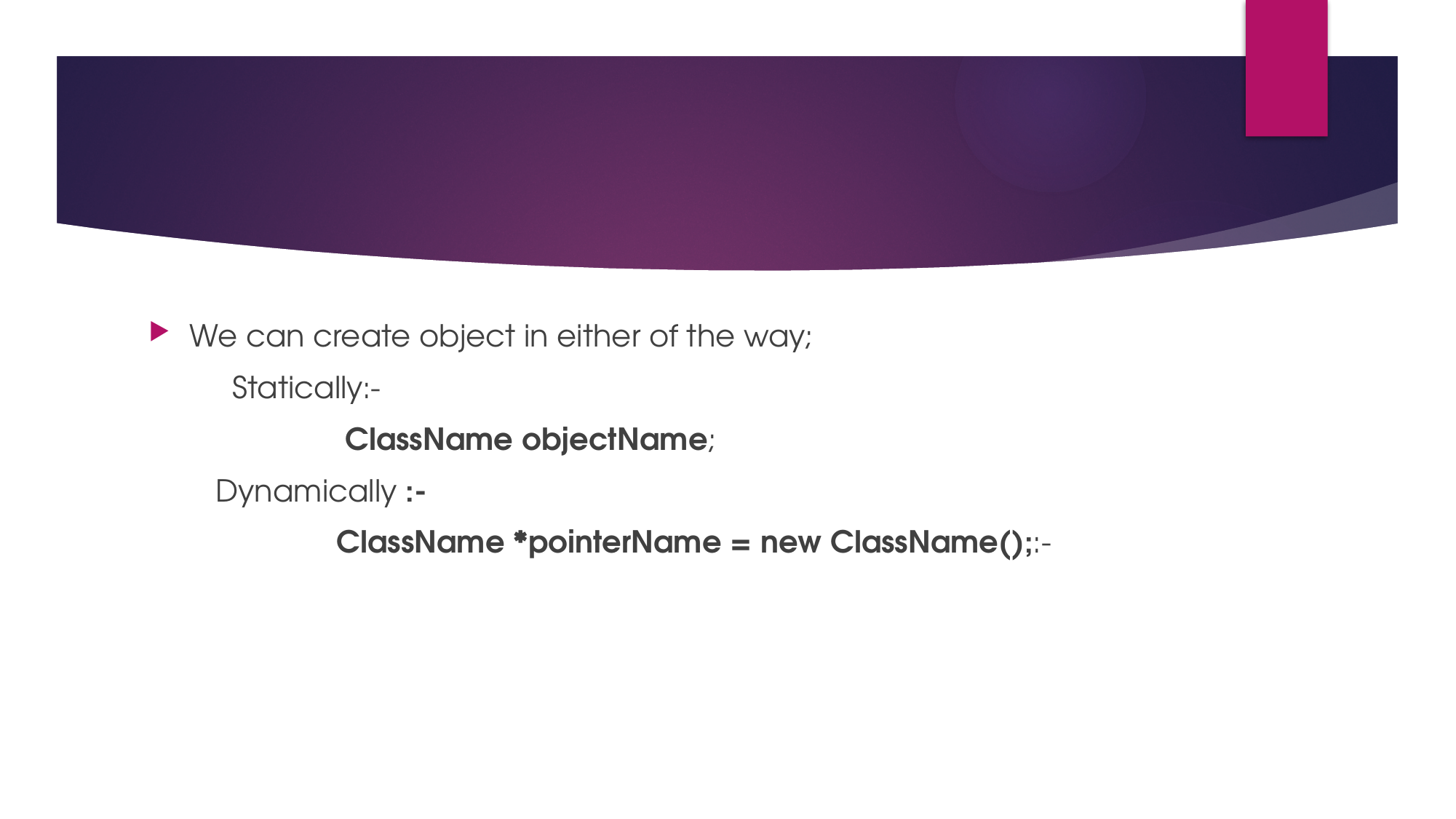

#
We can create object in either of the way;
          Statically:-
                       ClassName objectName;
        Dynamically :-
                      ClassName *pointerName = new ClassName();:-